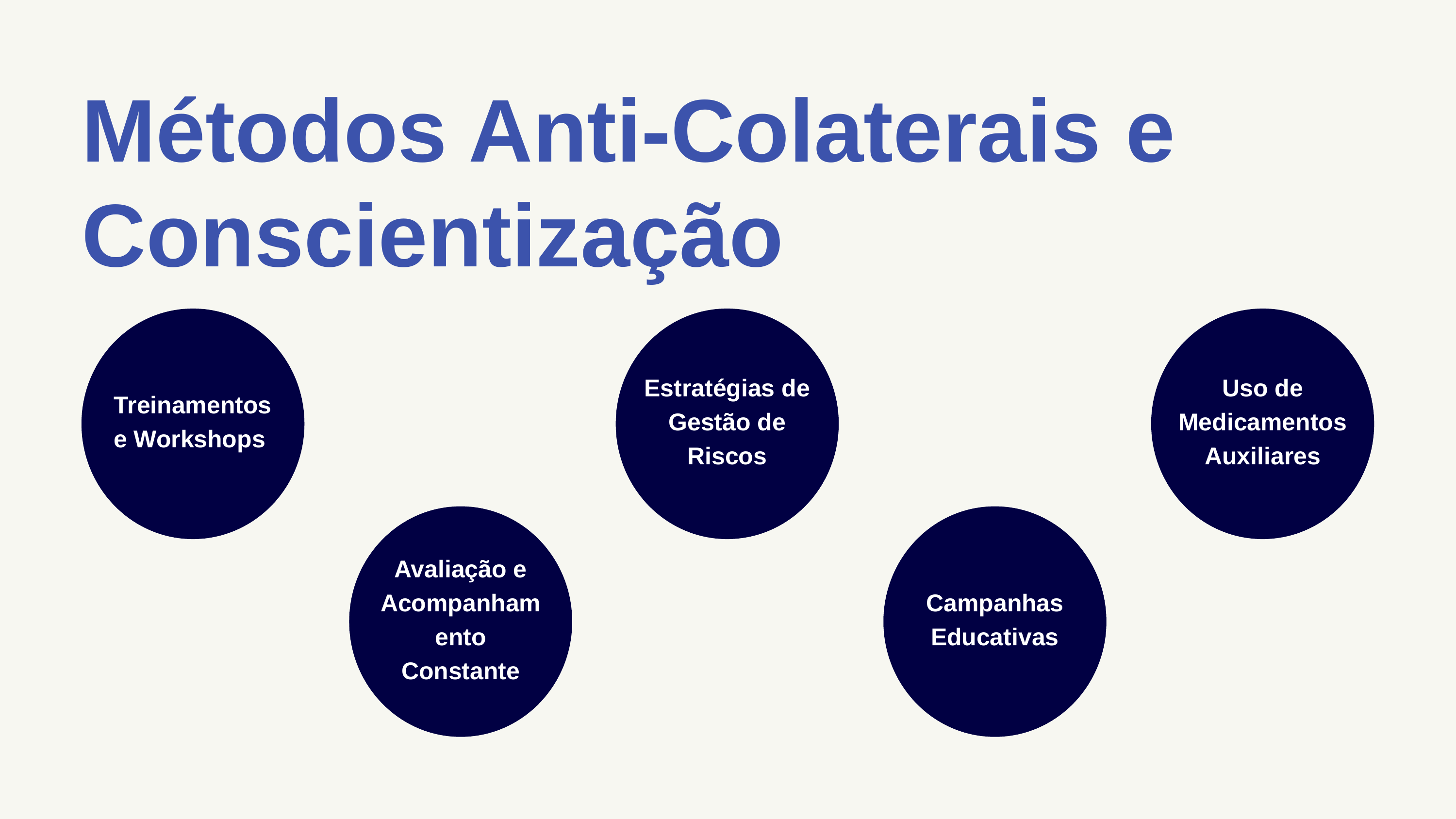

Métodos Anti-Colaterais e Conscientização

Treinamentos e Workshops

Estratégias de Gestão de Riscos

Uso de Medicamentos Auxiliares

Avaliação e Acompanhamento Constante

Campanhas Educativas